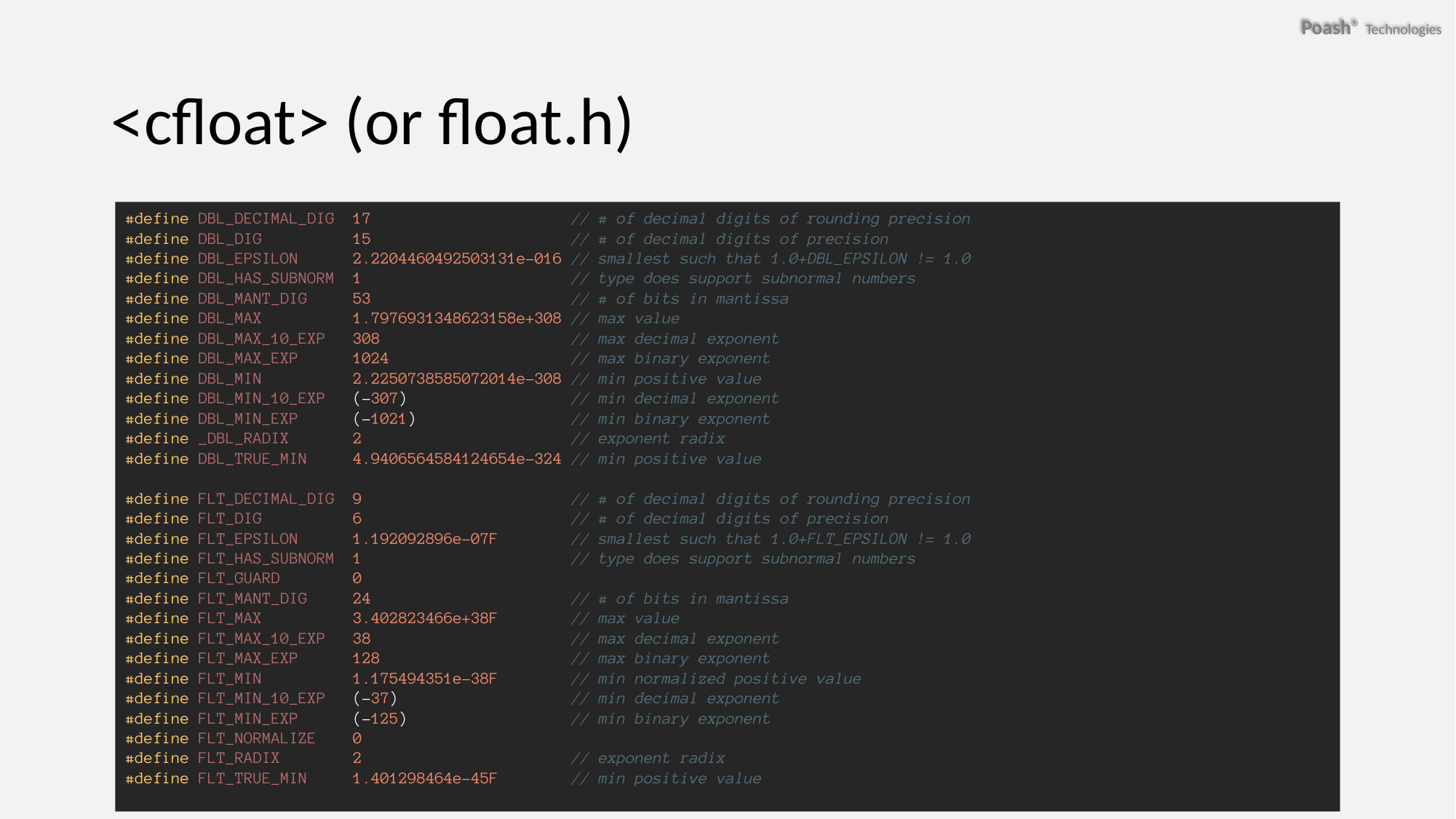

# <cfloat> (or float.h)
#define DBL_DECIMAL_DIG  17                      // # of decimal digits of rounding precision
#define DBL_DIG          15                      // # of decimal digits of precision
#define DBL_EPSILON      2.2204460492503131e-016 // smallest such that 1.0+DBL_EPSILON != 1.0
#define DBL_HAS_SUBNORM  1                       // type does support subnormal numbers
#define DBL_MANT_DIG     53                      // # of bits in mantissa
#define DBL_MAX          1.7976931348623158e+308 // max value
#define DBL_MAX_10_EXP   308                     // max decimal exponent
#define DBL_MAX_EXP      1024                    // max binary exponent
#define DBL_MIN          2.2250738585072014e-308 // min positive value
#define DBL_MIN_10_EXP   (-307)                  // min decimal exponent
#define DBL_MIN_EXP      (-1021)                 // min binary exponent
#define _DBL_RADIX       2                       // exponent radix
#define DBL_TRUE_MIN     4.9406564584124654e-324 // min positive value

#define FLT_DECIMAL_DIG  9                       // # of decimal digits of rounding precision
#define FLT_DIG          6                       // # of decimal digits of precision
#define FLT_EPSILON      1.192092896e-07F        // smallest such that 1.0+FLT_EPSILON != 1.0
#define FLT_HAS_SUBNORM  1                       // type does support subnormal numbers
#define FLT_GUARD        0
#define FLT_MANT_DIG     24                      // # of bits in mantissa
#define FLT_MAX          3.402823466e+38F        // max value
#define FLT_MAX_10_EXP   38                      // max decimal exponent
#define FLT_MAX_EXP      128                     // max binary exponent
#define FLT_MIN          1.175494351e-38F        // min normalized positive value
#define FLT_MIN_10_EXP   (-37)                   // min decimal exponent
#define FLT_MIN_EXP      (-125)                  // min binary exponent
#define FLT_NORMALIZE    0
#define FLT_RADIX        2                       // exponent radix
#define FLT_TRUE_MIN     1.401298464e-45F        // min positive value